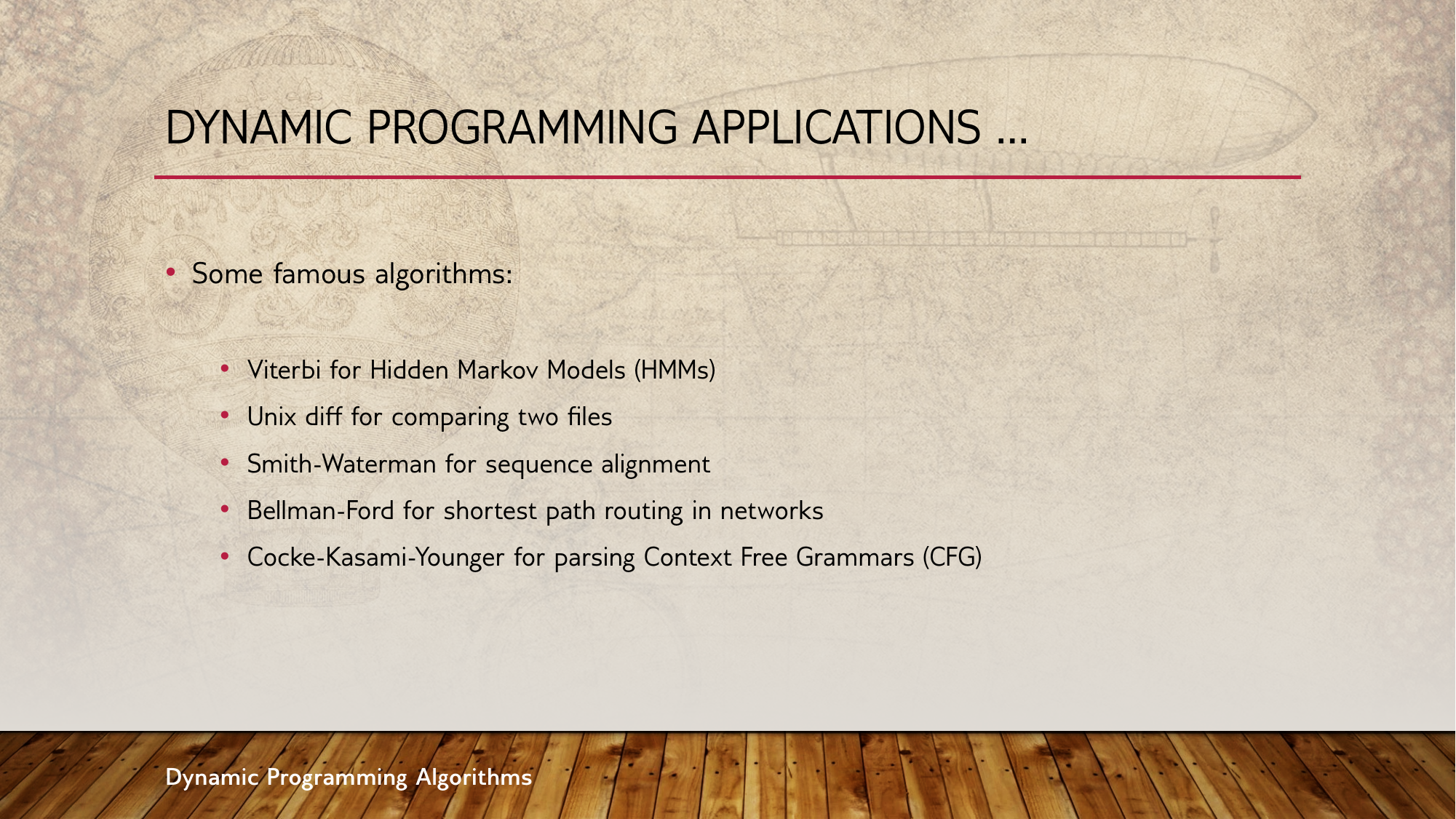

# Dynamic Programming Applications …
Some famous algorithms:

Viterbi for Hidden Markov Models (HMMs)
Unix diff for comparing two files
Smith-Waterman for sequence alignment
Bellman-Ford for shortest path routing in networks
Cocke-Kasami-Younger for parsing Context Free Grammars (CFG)
Dynamic Programming Algorithms